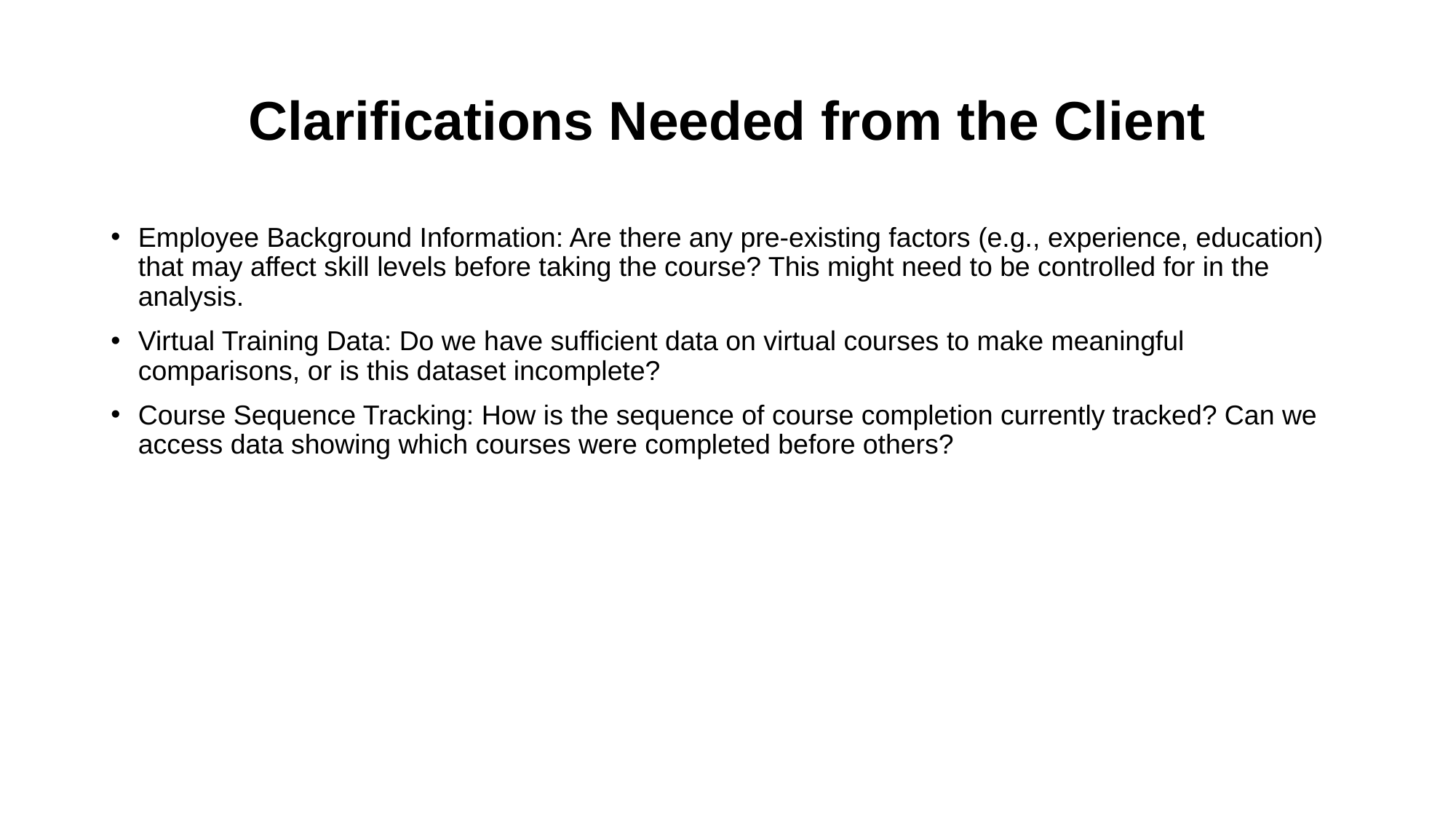

# Clarifications Needed from the Client
Employee Background Information: Are there any pre-existing factors (e.g., experience, education) that may affect skill levels before taking the course? This might need to be controlled for in the analysis.
Virtual Training Data: Do we have sufficient data on virtual courses to make meaningful comparisons, or is this dataset incomplete?
Course Sequence Tracking: How is the sequence of course completion currently tracked? Can we access data showing which courses were completed before others?